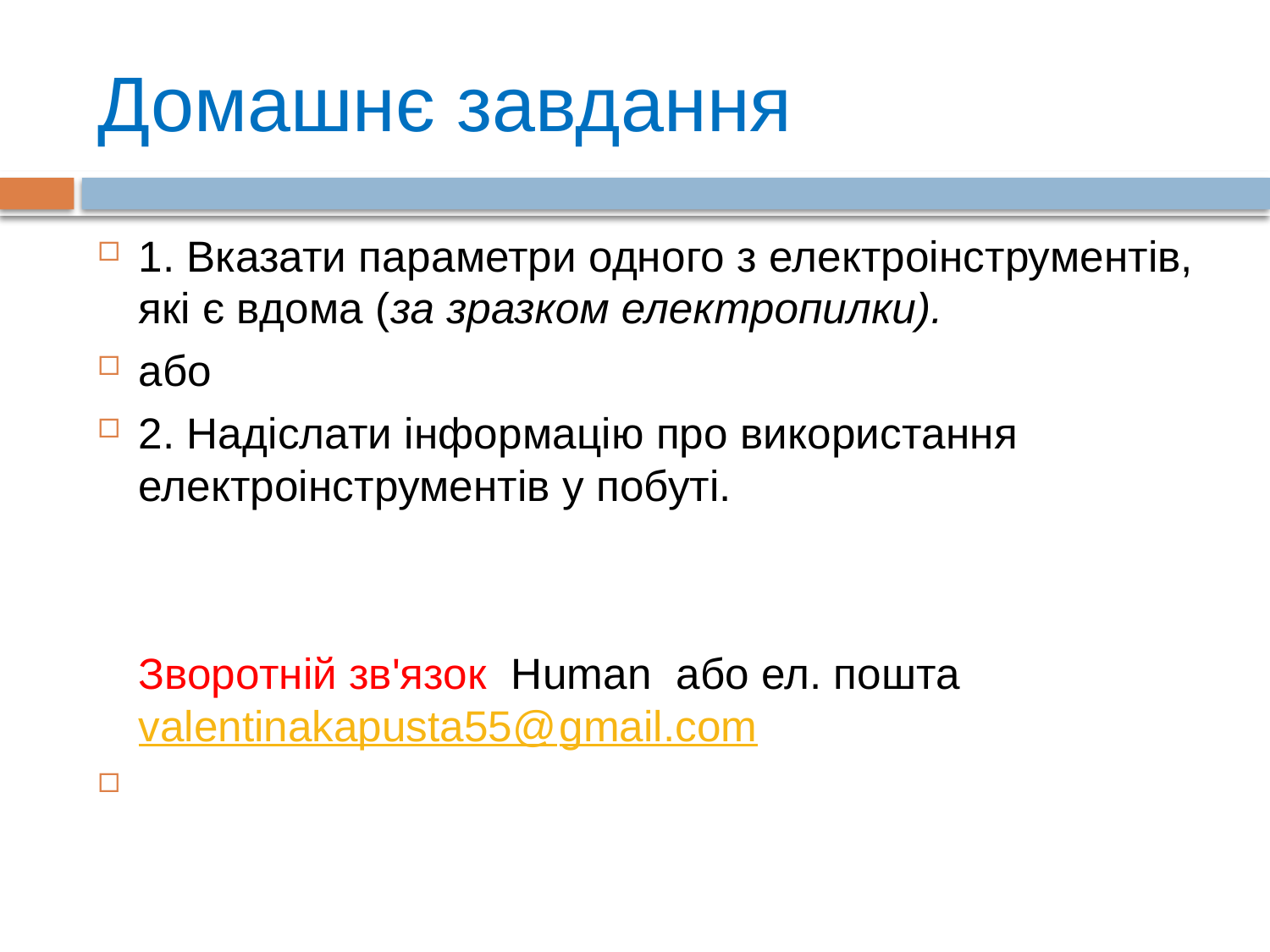

# Домашнє завдання
1. Вказати параметри одного з електроінструментів, які є вдома (за зразком електропилки).
або
2. Надіслати інформацію про використання електроінструментів у побуті.

	Зворотній зв'язок  Human  або ел. пошта valentinakapusta55@gmail.com